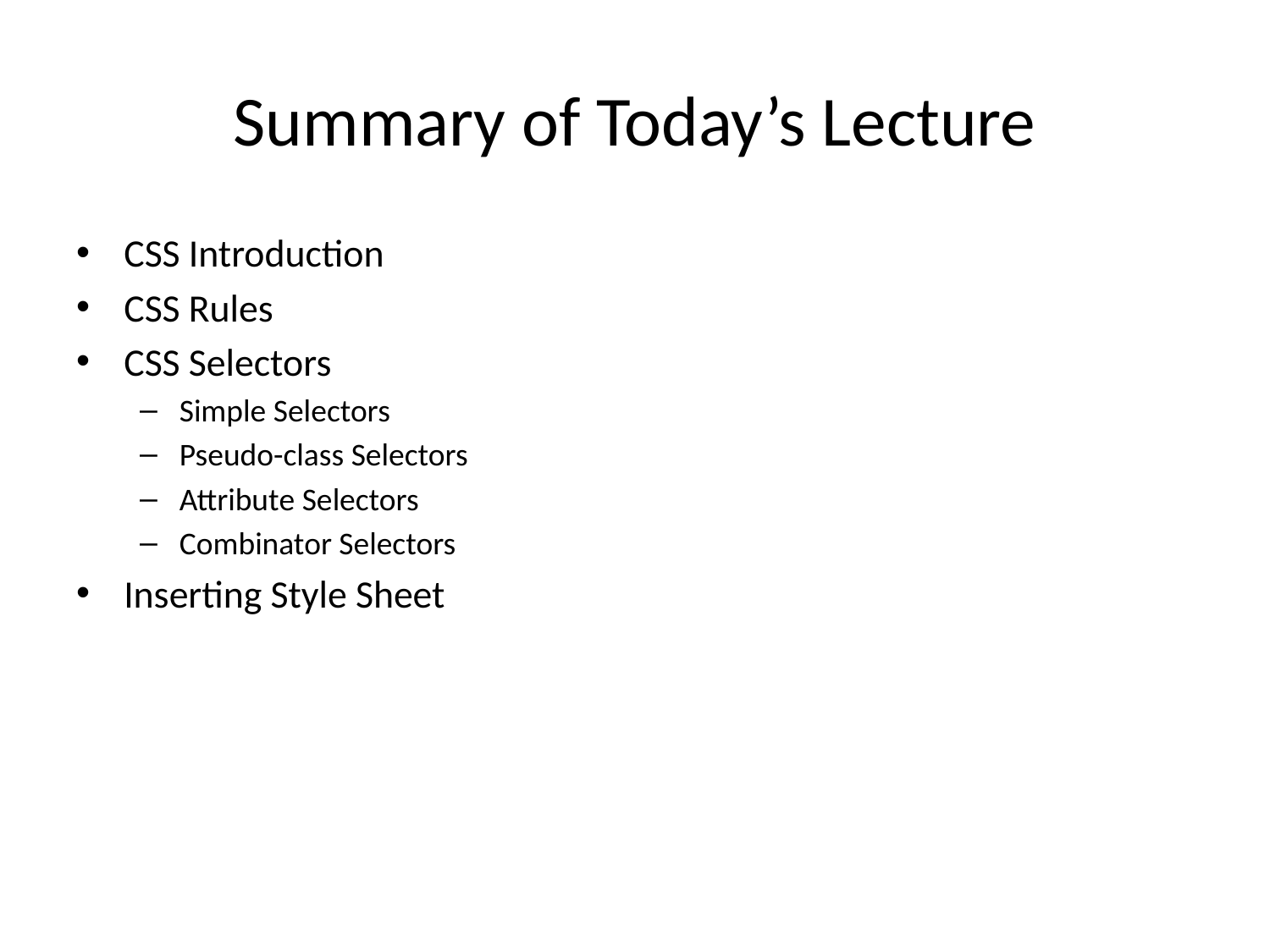

# Summary of Today’s Lecture
CSS Introduction
CSS Rules
CSS Selectors
Simple Selectors
Pseudo-class Selectors
Attribute Selectors
Combinator Selectors
Inserting Style Sheet